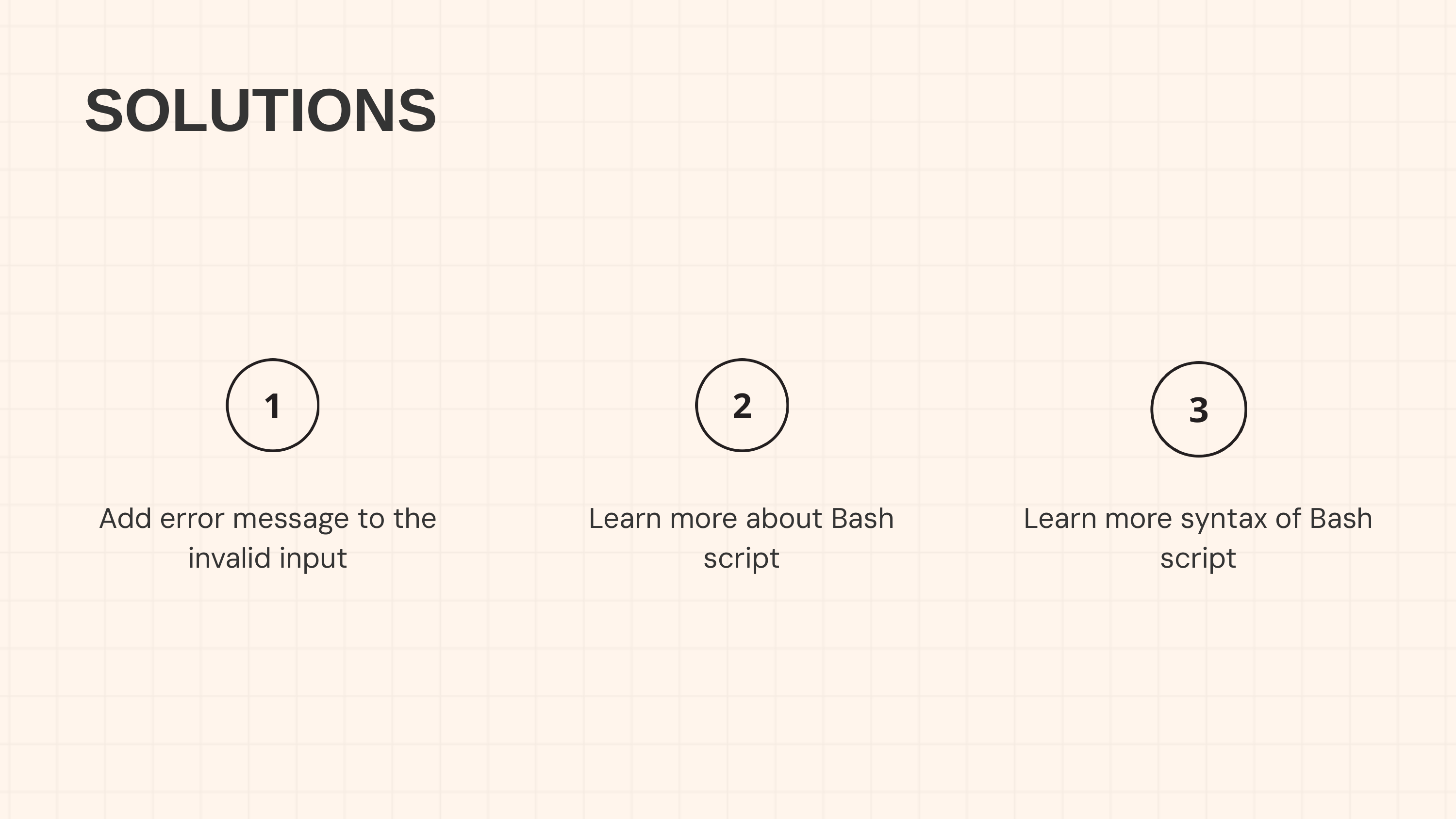

SOLUTIONS

Add error message to the invalid input
Learn more about Bash script
Learn more syntax of Bash script